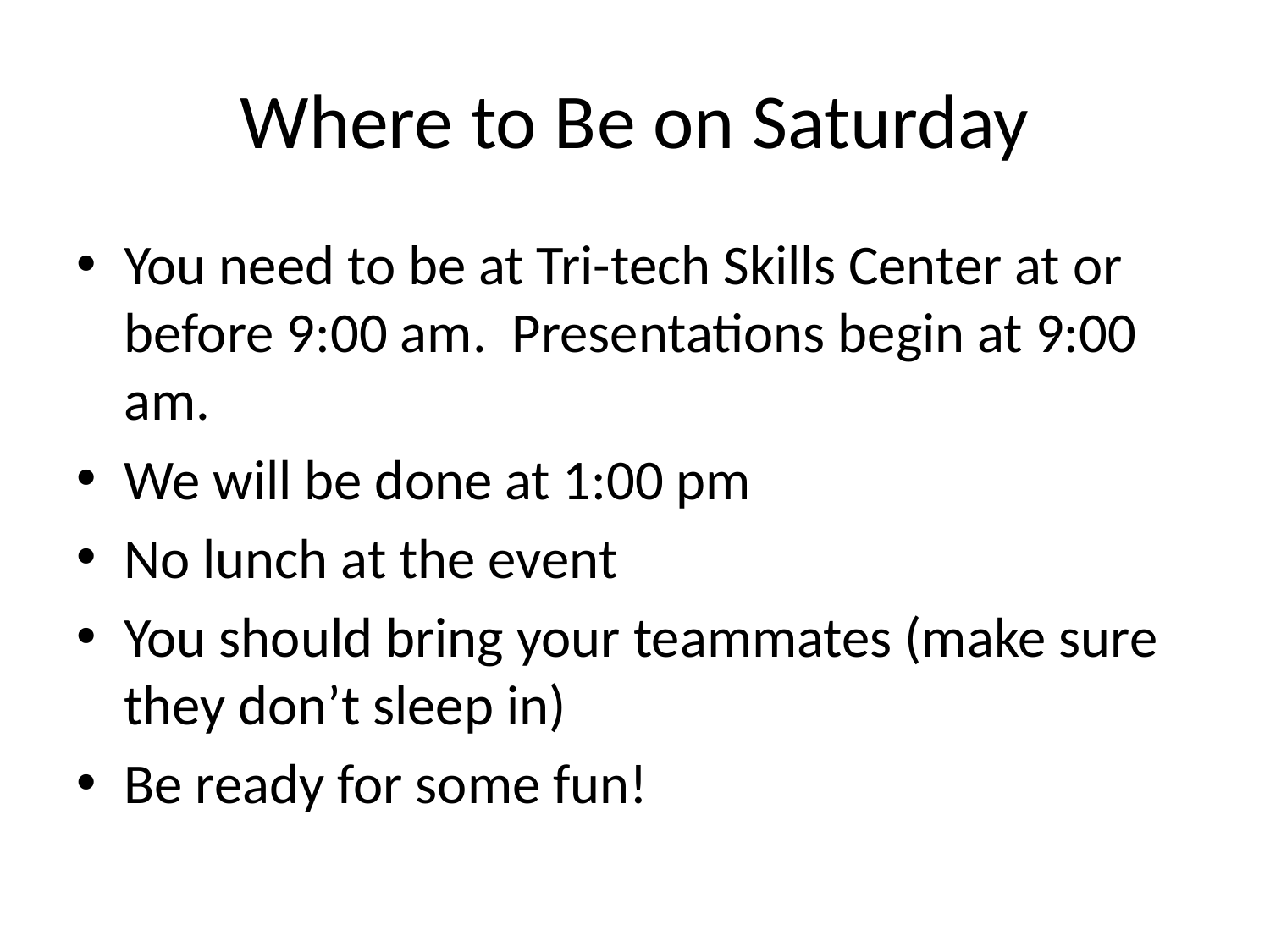

# Where to Be on Saturday
You need to be at Tri-tech Skills Center at or before 9:00 am.  Presentations begin at 9:00 am.
We will be done at 1:00 pm
No lunch at the event
You should bring your teammates (make sure they don’t sleep in)
Be ready for some fun!